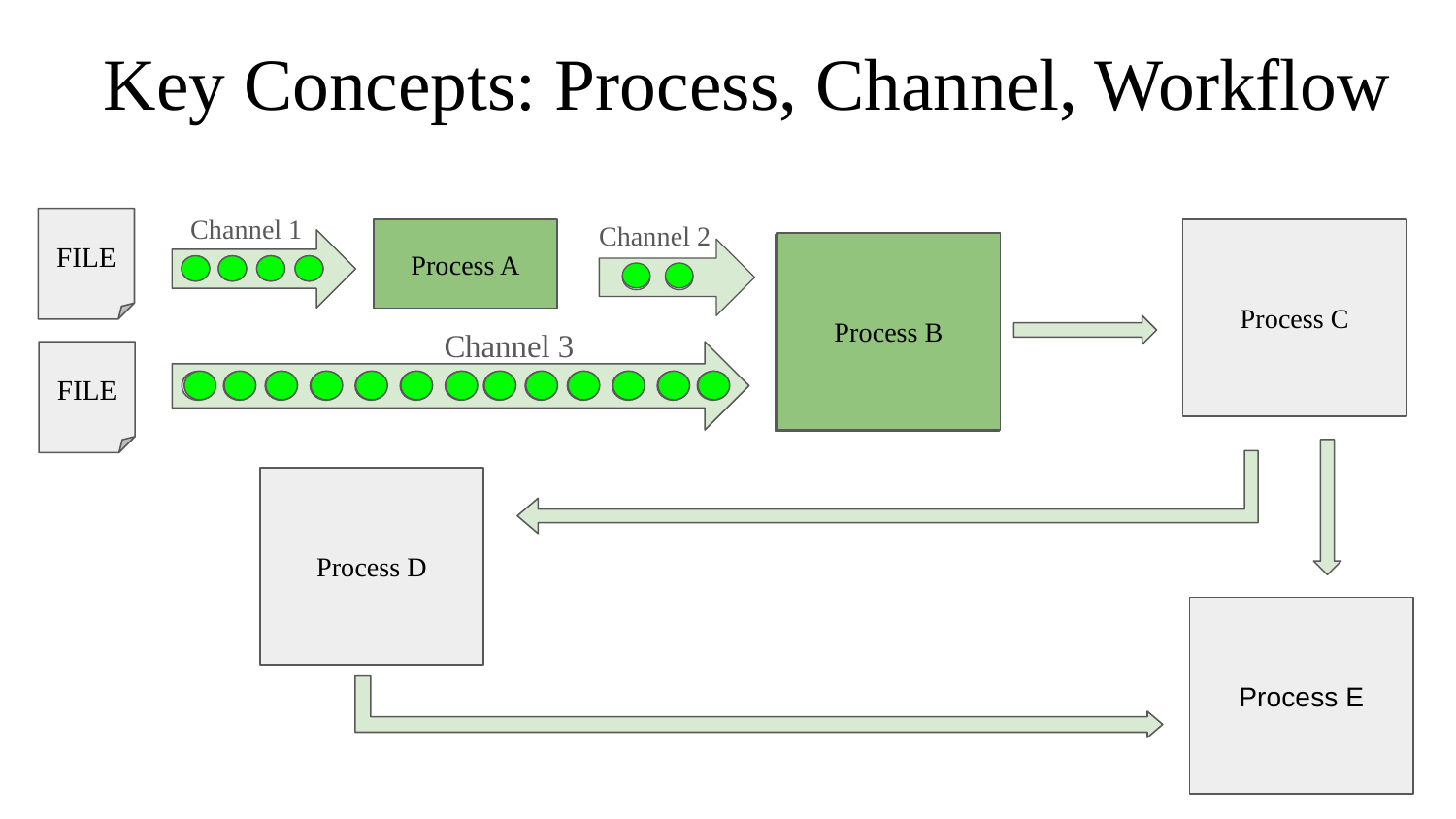

# Key Concepts: Process, Channel, Workflow

Channel 1
Channel 2
FILE
Process A
Process C
Process A

Process B
Process B

Channel 3

FILE

Process D
Process E